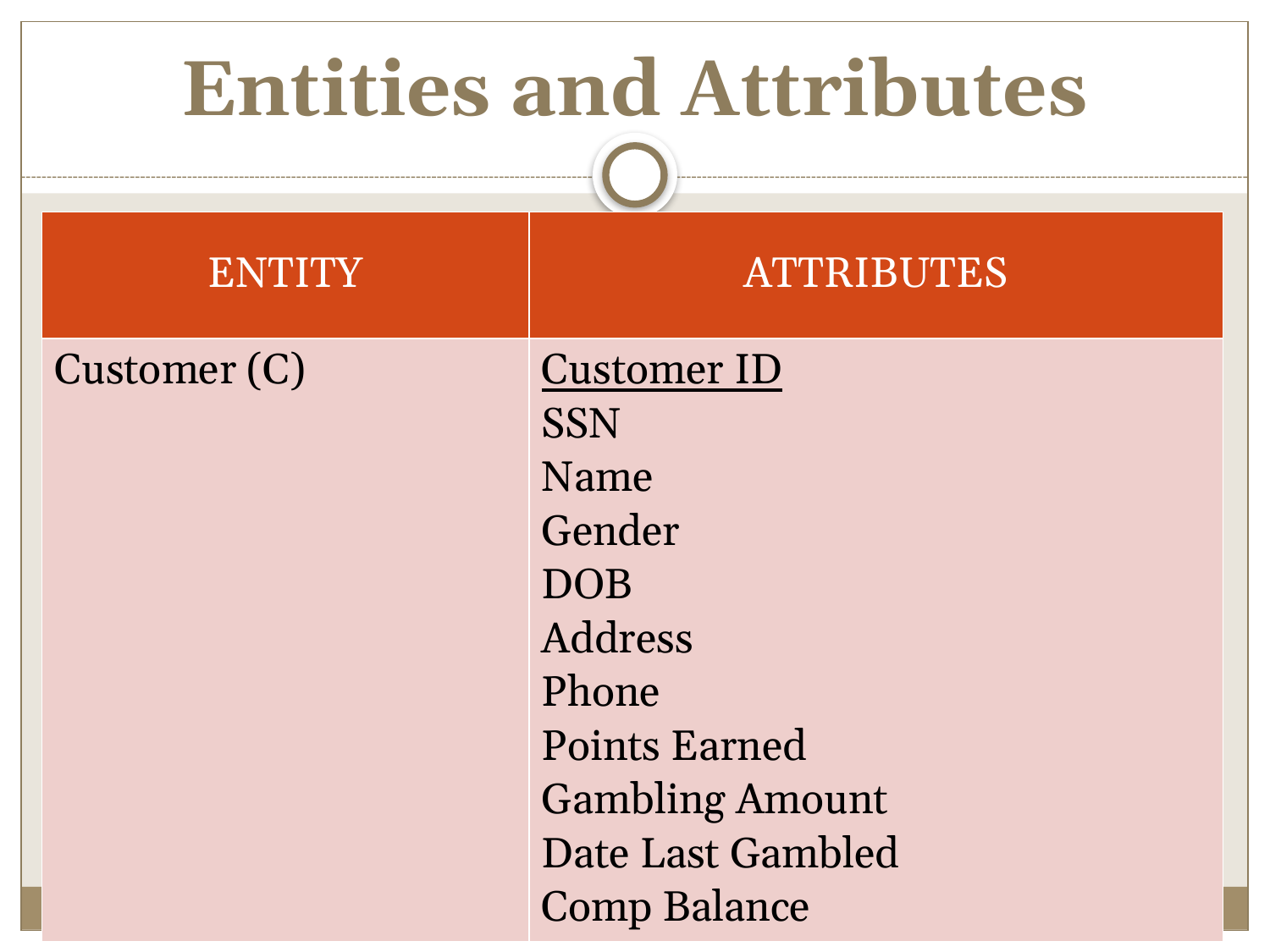

# Entities and Attributes
| ENTITY | ATTRIBUTES |
| --- | --- |
| Customer (C) | Customer ID SSN Name Gender DOB Address Phone Points Earned Gambling Amount Date Last Gambled Comp Balance |